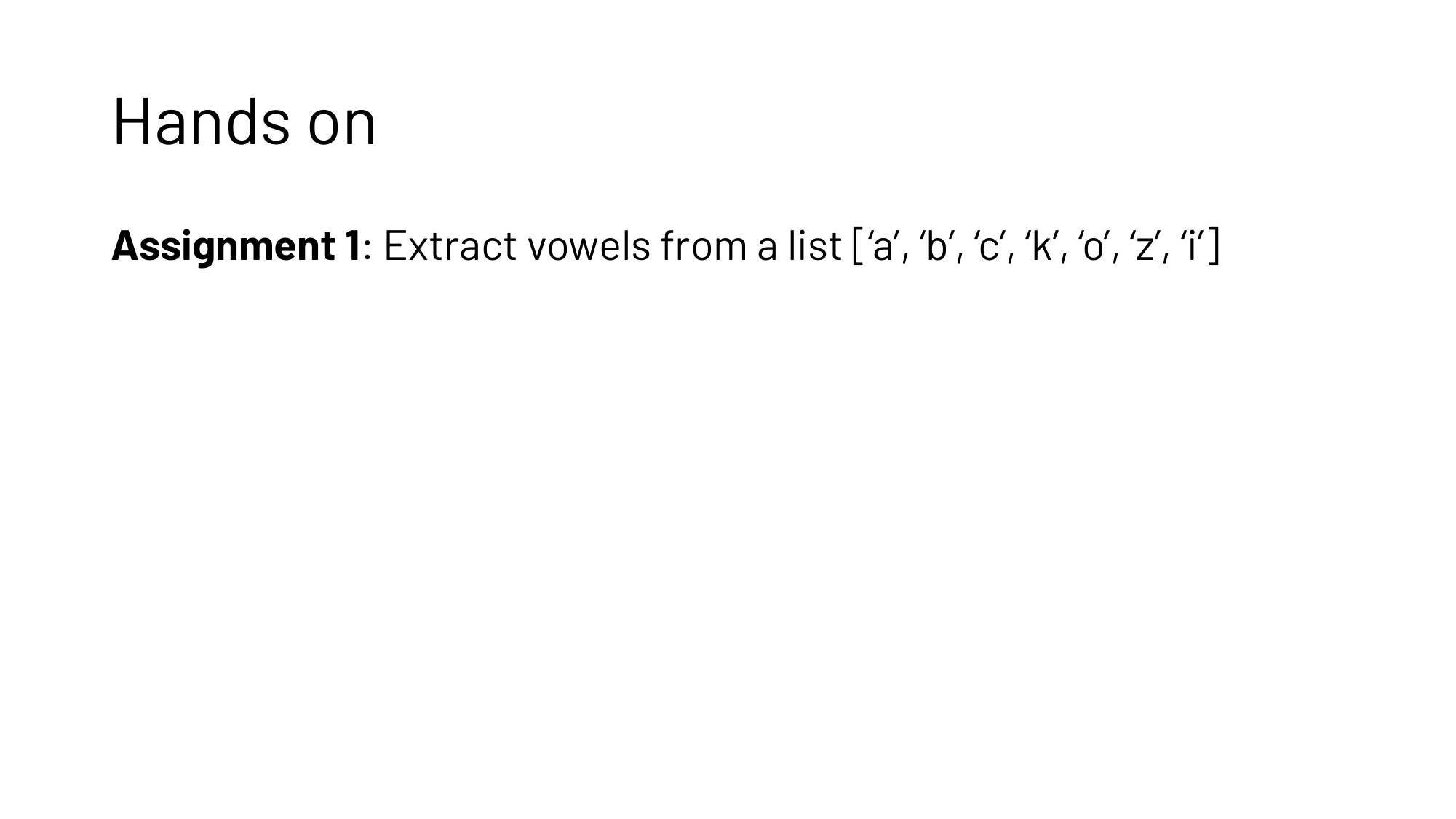

# Hands on
Assignment 1: Extract vowels from a list [‘a’, ‘b’, ‘c’, ‘k’, ‘o’, ‘z’, ‘i’]